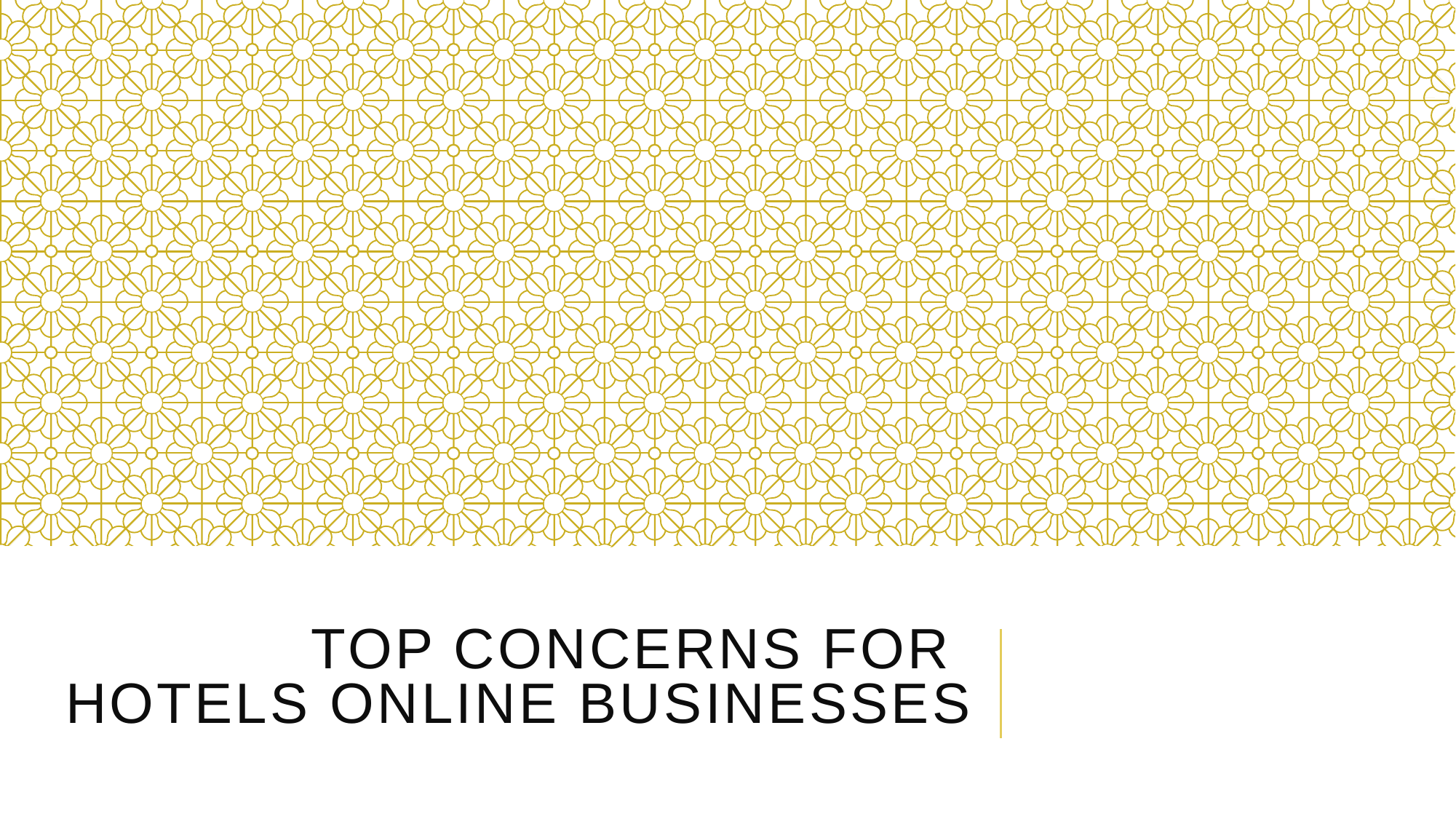

# Top concerns for Hotels Online Businesses